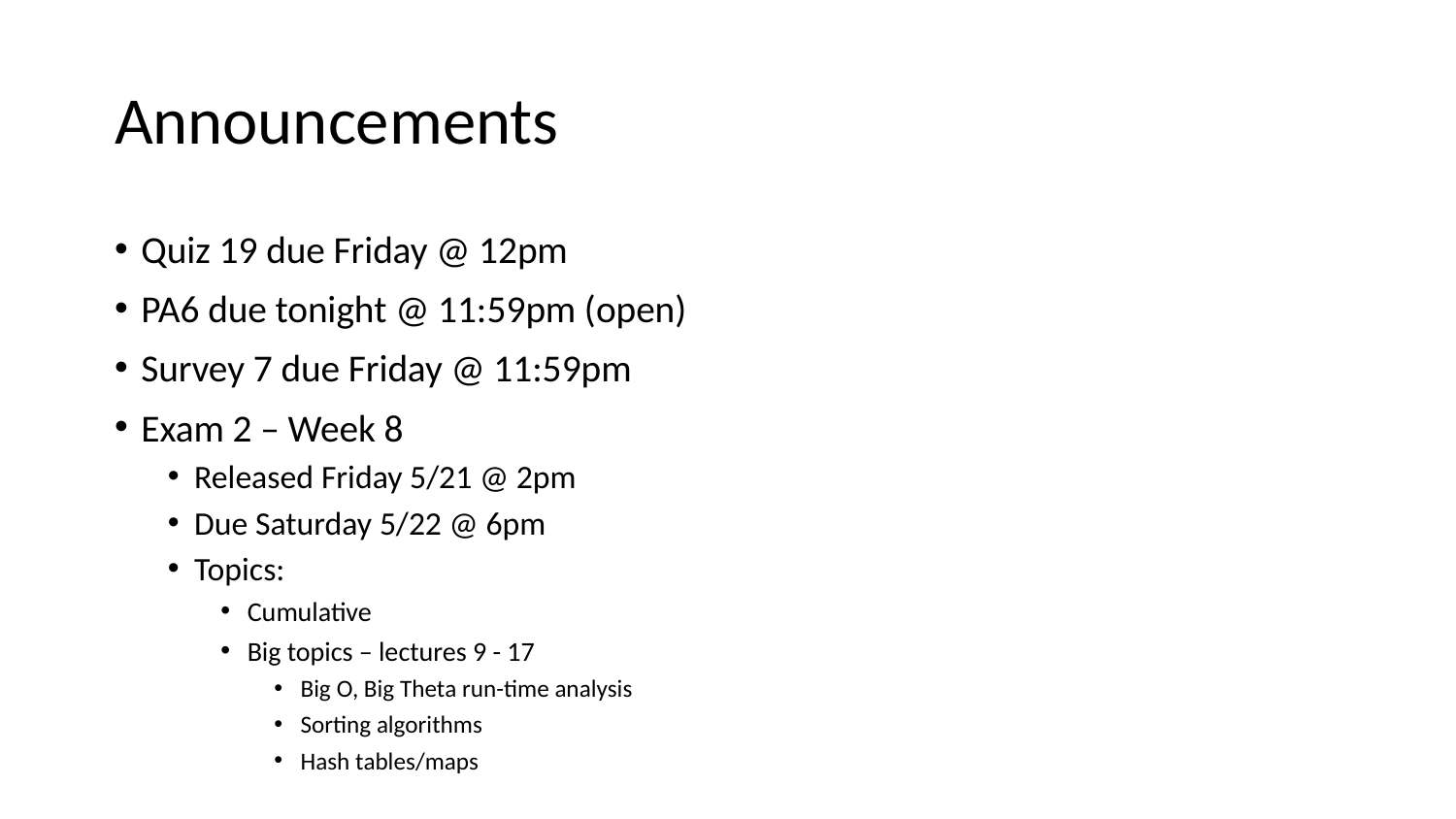

# Announcements
Quiz 19 due Friday @ 12pm
PA6 due tonight @ 11:59pm (open)
Survey 7 due Friday @ 11:59pm
Exam 2 – Week 8
Released Friday 5/21 @ 2pm
Due Saturday 5/22 @ 6pm
Topics:
Cumulative
Big topics – lectures 9 - 17
Big O, Big Theta run-time analysis
Sorting algorithms
Hash tables/maps